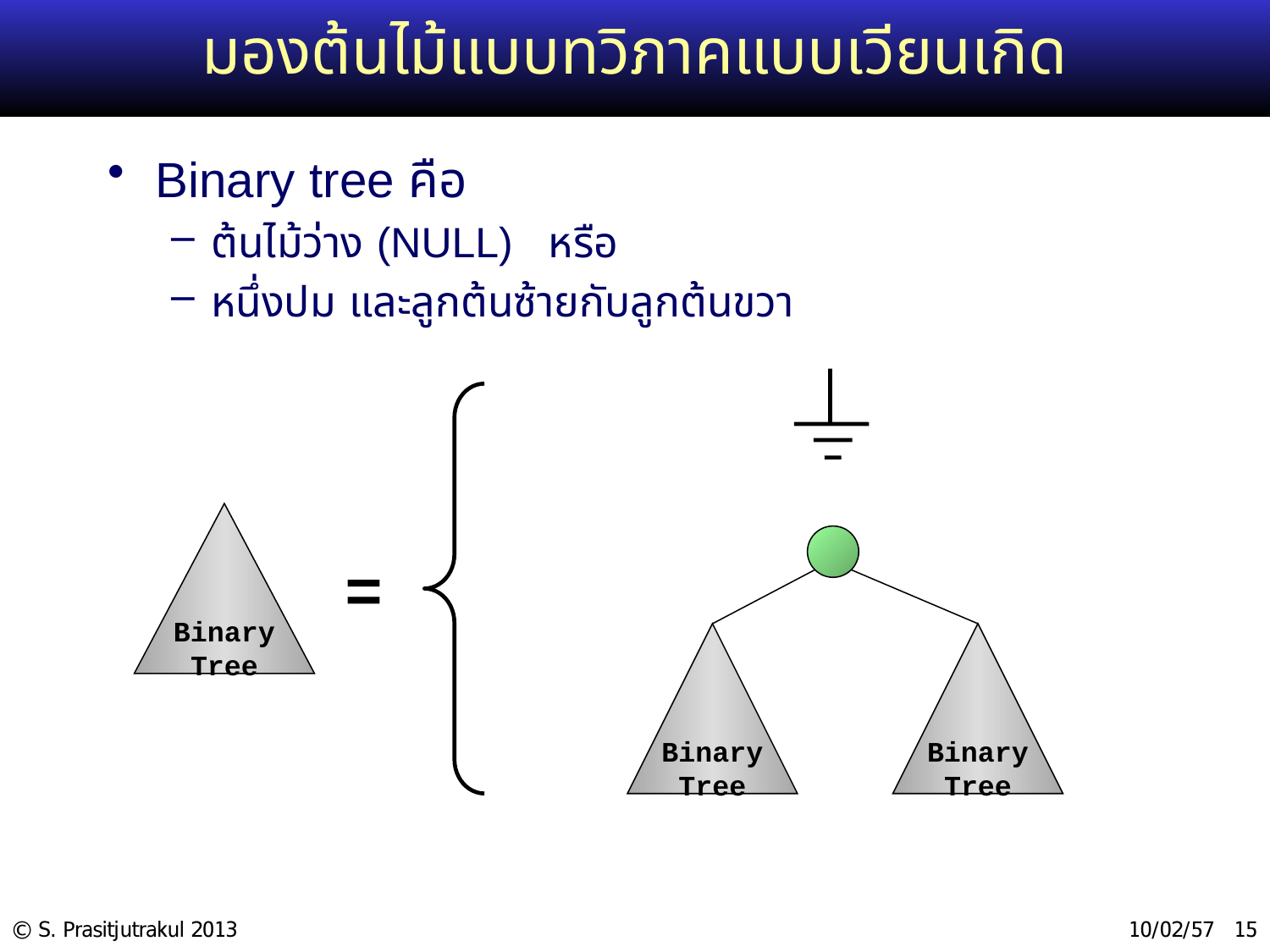

# มองต้นไม้แบบทวิภาคแบบเวียนเกิด
Binary tree คือ
ต้นไม้ว่าง (NULL)   หรือ
หนึ่งปม และลูกต้นซ้ายกับลูกต้นขวา

Binary
Tree
=

Binary
Tree
Binary
Tree